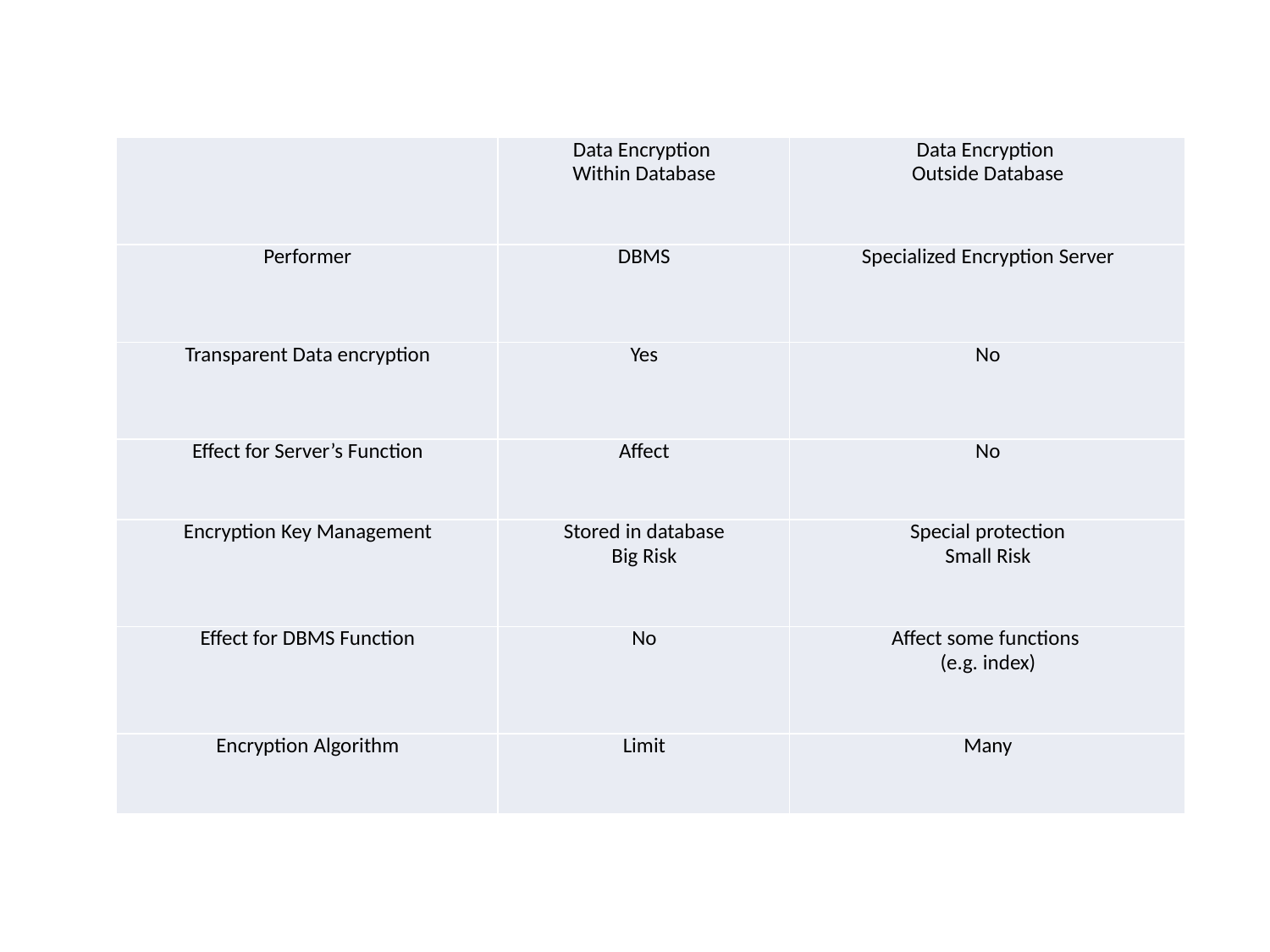

|  | Data Encryption Within Database | Data Encryption Outside Database |
| --- | --- | --- |
| Performer | DBMS | Specialized Encryption Server |
| Transparent Data encryption | Yes | No |
| Effect for Server’s Function | Affect | No |
| Encryption Key Management | Stored in database Big Risk | Special protection Small Risk |
| Effect for DBMS Function | No | Affect some functions (e.g. index) |
| Encryption Algorithm | Limit | Many |